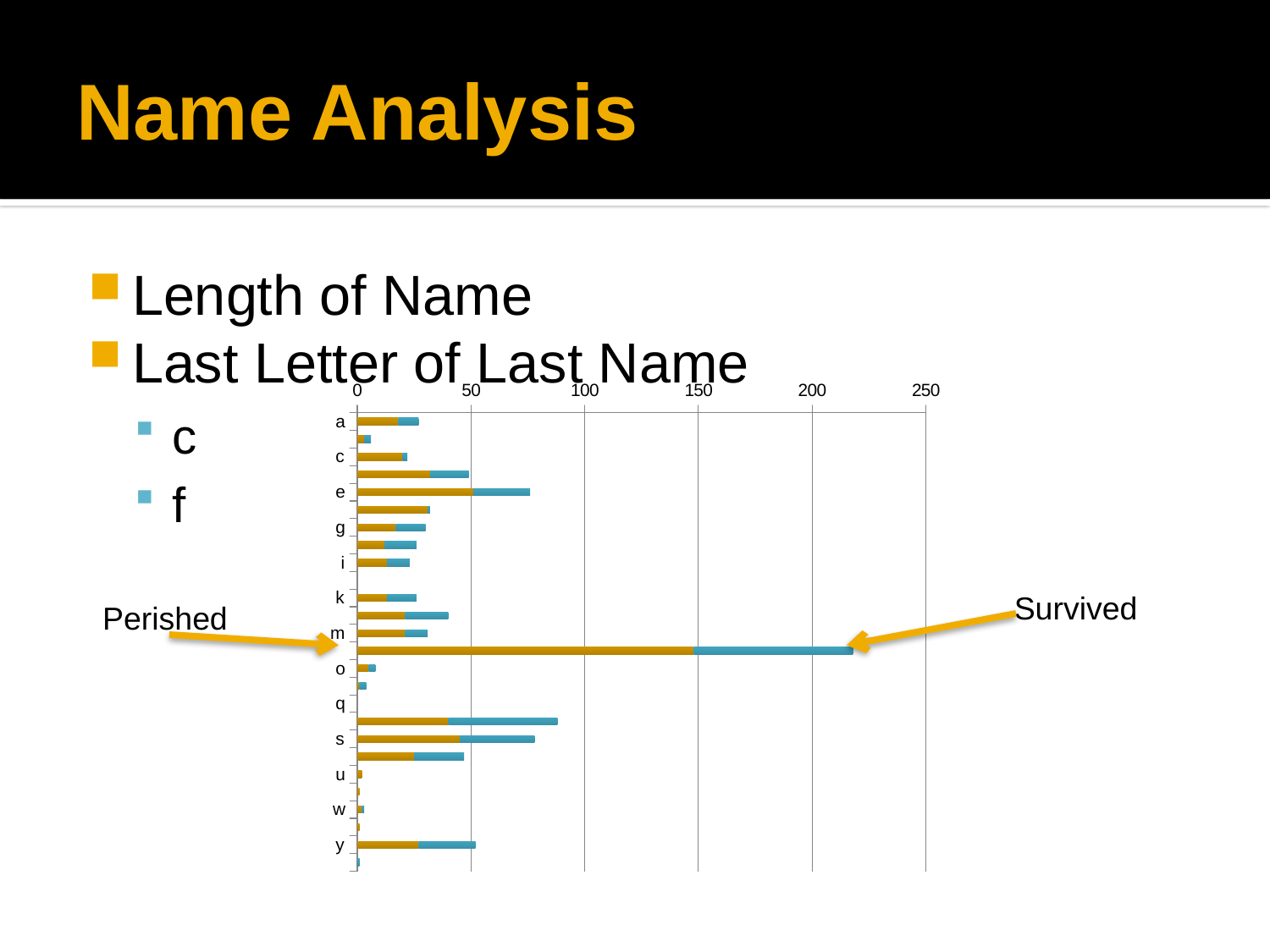

# Name Analysis
Length of Name
Last Letter of Last Name
c
f

### Chart

| Category |  |  |
|---|---|---|
| a | 18.0 | 9.0 |
| b | 3.0 | 3.0 |
| c | 20.0 | 2.0 |
| d | 32.0 | 17.0 |
| e | 51.0 | 25.0 |
| f | 31.0 | 1.0 |
| g | 17.0 | 13.0 |
| h | 12.0 | 14.0 |
| i | 13.0 | 10.0 |
| j | 0.0 | 0.0 |
| k | 13.0 | 13.0 |
| l | 21.0 | 19.0 |
| m | 21.0 | 10.0 |
| n | 148.0 | 70.0 |
| o | 5.0 | 3.0 |
| p | 1.0 | 3.0 |
| q | 0.0 | 0.0 |
| r | 40.0 | 48.0 |
| s | 45.0 | 33.0 |
| t | 25.0 | 22.0 |
| u | 2.0 | 0.0 |
| v | 1.0 | 0.0 |
| w | 2.0 | 1.0 |
| x | 1.0 | 0.0 |
| y | 27.0 | 25.0 |
| z | 0.0 | 1.0 |
Survived
Perished